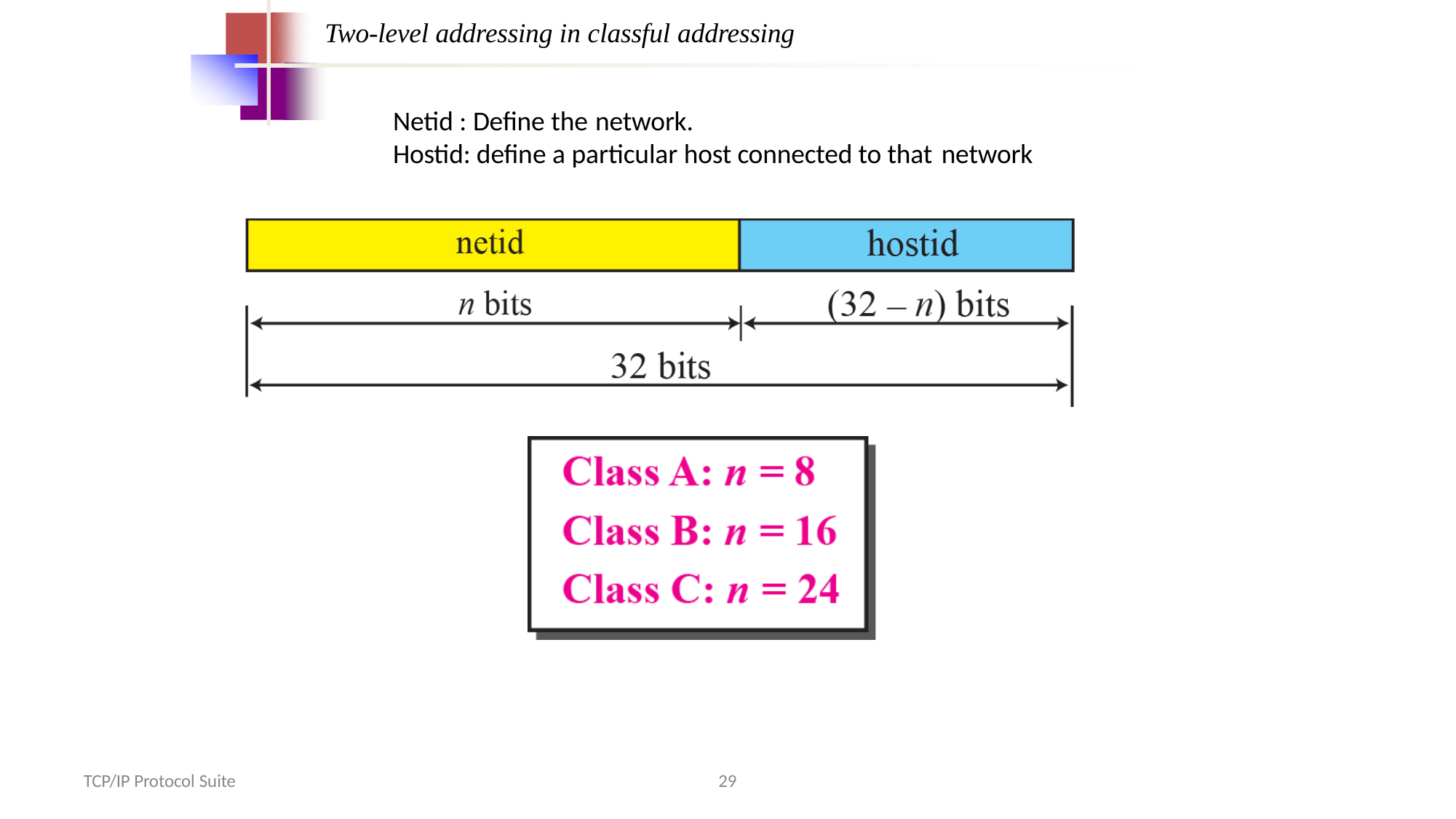

# Two-level addressing in classful addressing
Netid : Define the network.
Hostid: define a particular host connected to that network

TCP/IP Protocol Suite
29